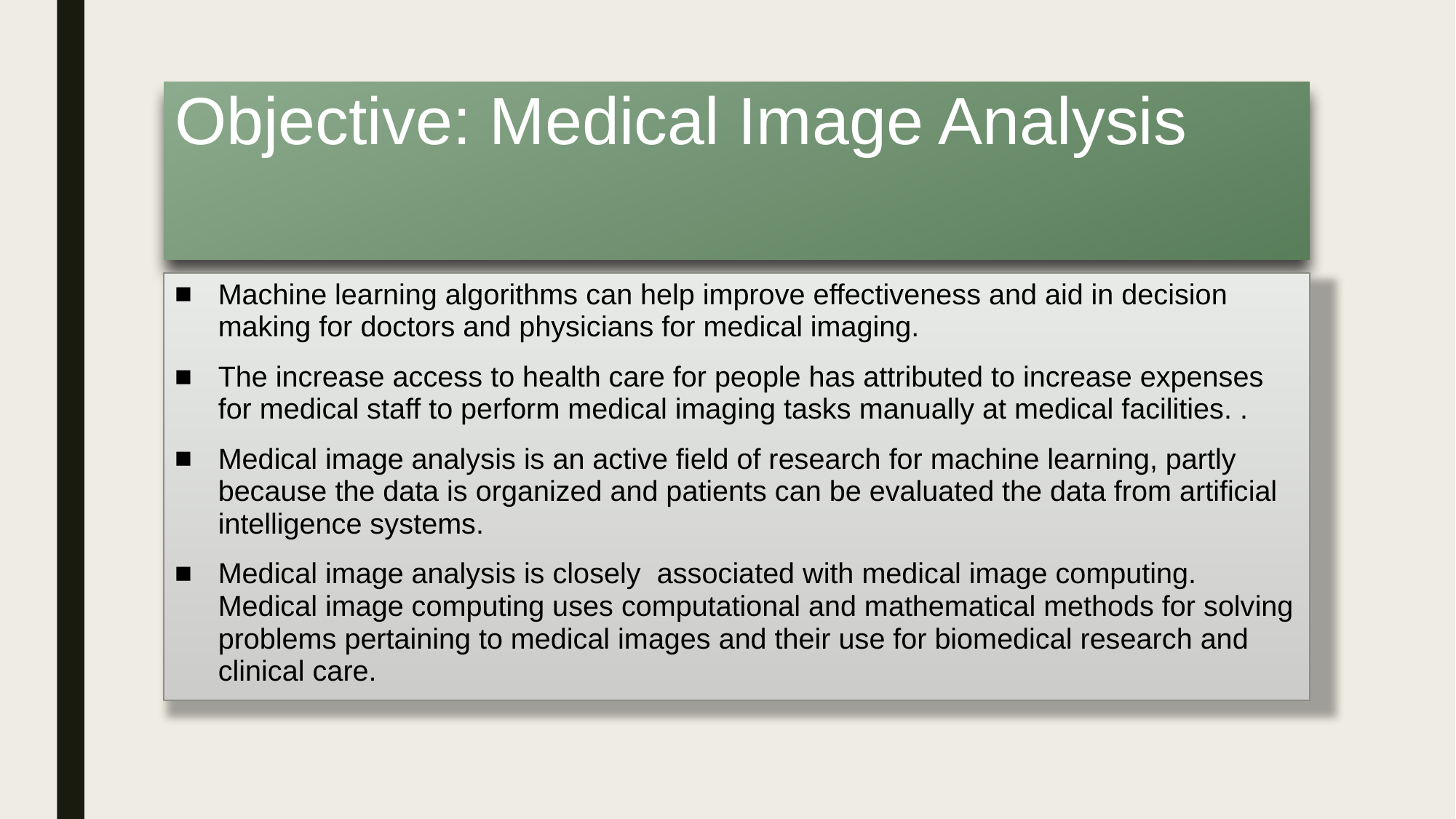

# Objective: Medical Image Analysis
Machine learning algorithms can help improve effectiveness and aid in decision making for doctors and physicians for medical imaging.
The increase access to health care for people has attributed to increase expenses for medical staff to perform medical imaging tasks manually at medical facilities. .
Medical image analysis is an active ﬁeld of research for machine learning, partly because the data is organized and patients can be evaluated the data from artificial intelligence systems.
Medical image analysis is closely  associated with medical image computing. Medical image computing uses computational and mathematical methods for solving problems pertaining to medical images and their use for biomedical research and clinical care.